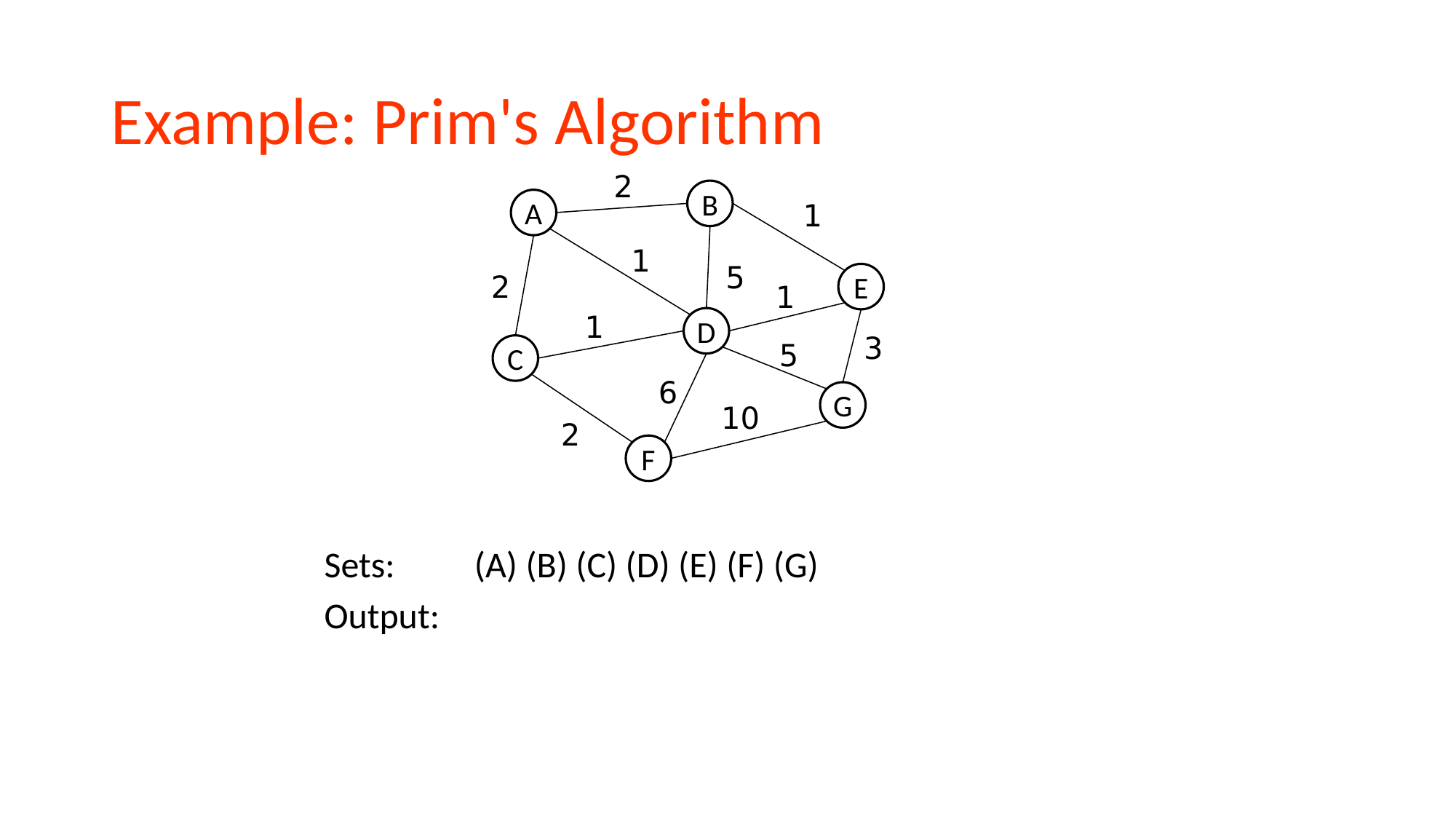

# Example: Prim's Algorithm
2
B
A
1
1
5
2
E
1
1
D
3
5
C
6
G
10
2
F
Sets: 	(A) (B) (C) (D) (E) (F) (G)
Output: